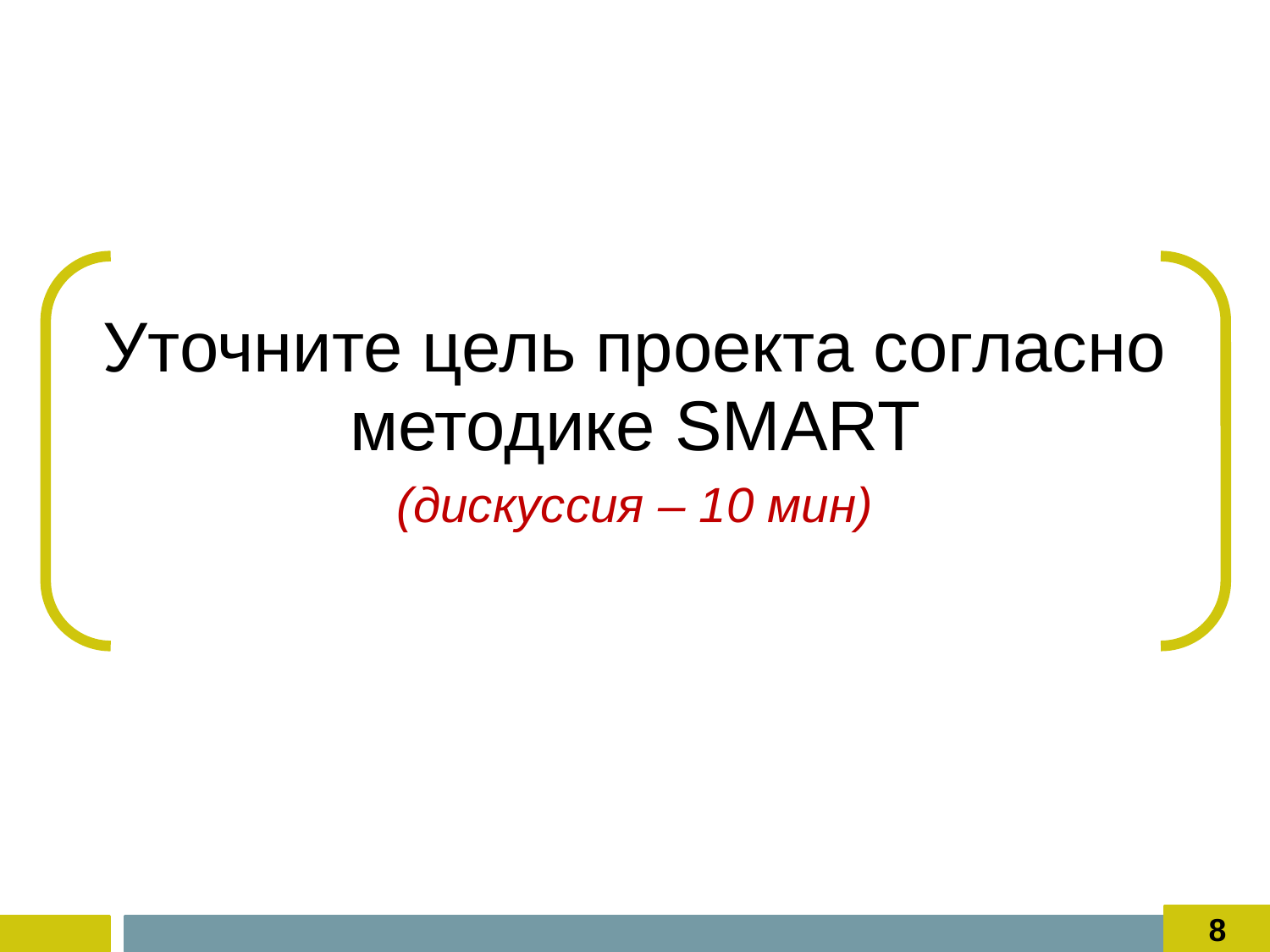

Уточните цель проекта согласно методике SMART
(дискуссия – 10 мин)

8